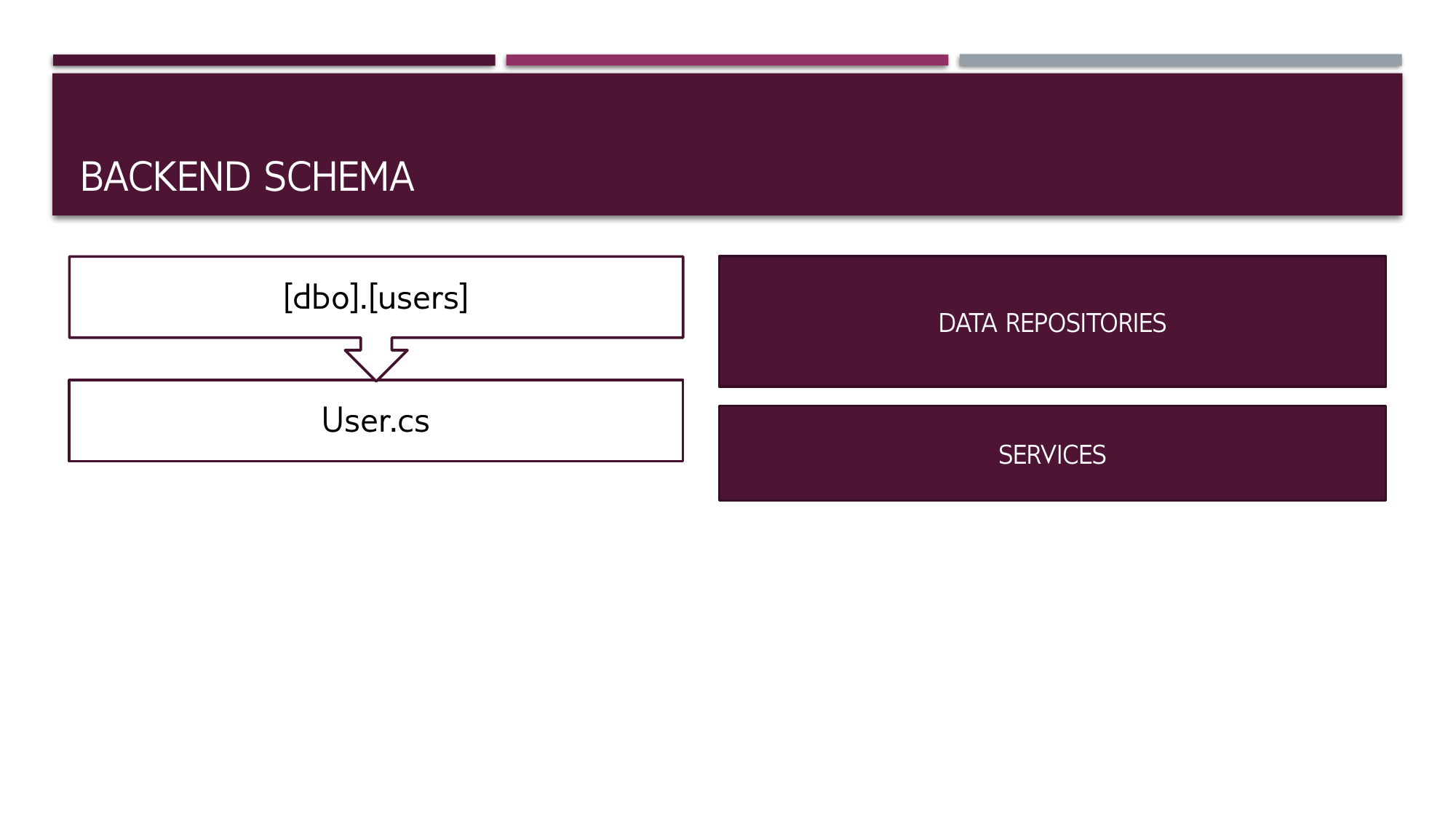

# BACKEND SCHEMA
User.cs
[dbo].[users]
DATA REPOSITORIES
SERVICES